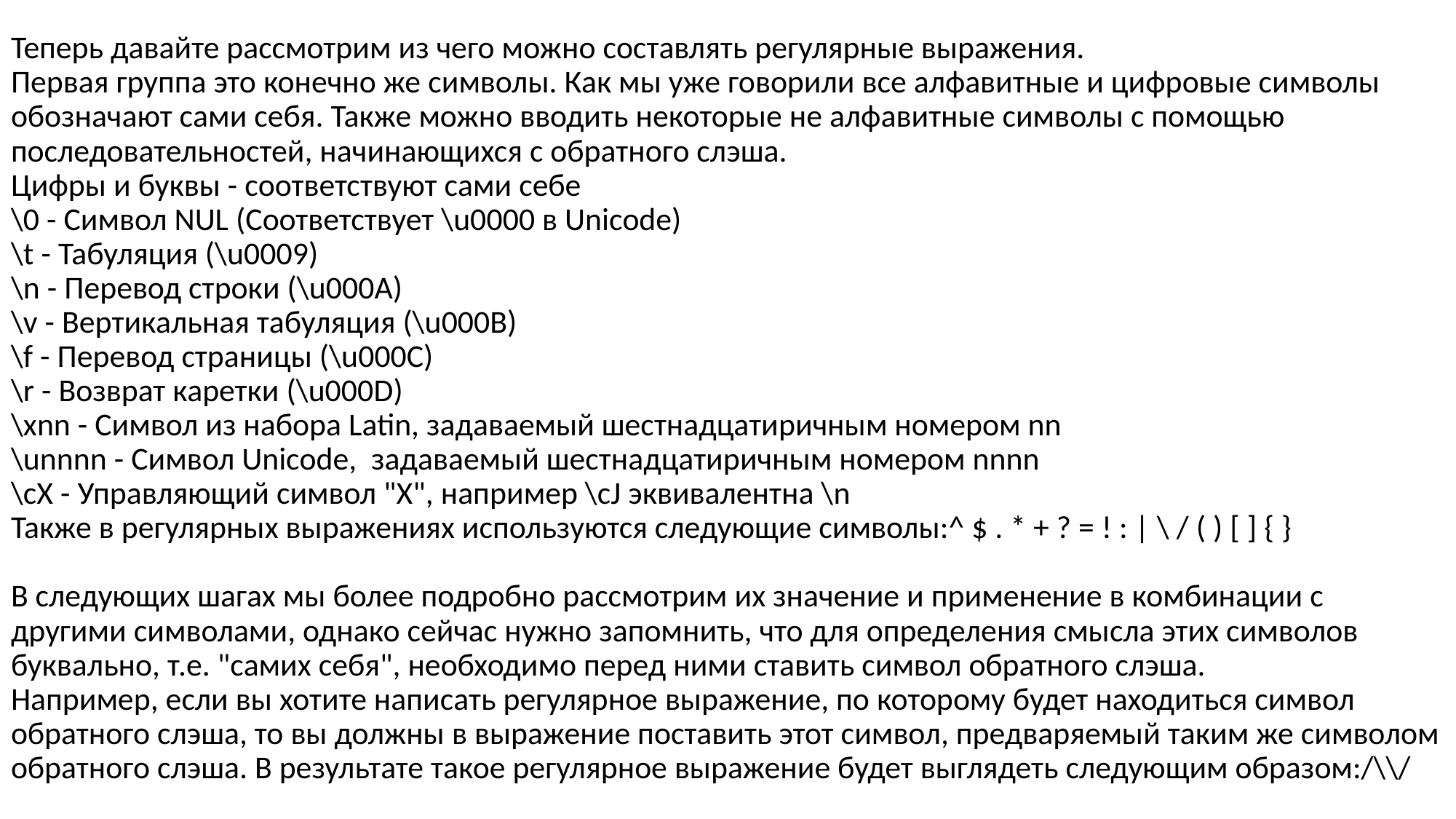

Теперь давайте рассмотрим из чего можно составлять регулярные выражения.
Первая группа это конечно же символы. Как мы уже говорили все алфавитные и цифровые символы обозначают сами себя. Также можно вводить некоторые не алфавитные символы с помощью последовательностей, начинающихся с обратного слэша.
Цифры и буквы - соответствуют сами себе
\0 - Символ NUL (Соответствует \u0000 в Unicode)
\t - Табуляция (\u0009)
\n - Перевод строки (\u000A)
\v - Вертикальная табуляция (\u000B)
\f - Перевод страницы (\u000C)
\r - Возврат каретки (\u000D)
\xnn - Символ из набора Latin, задаваемый шестнадцатиричным номером nn
\unnnn - Символ Unicode,  задаваемый шестнадцатиричным номером nnnn
\cX - Управляющий символ "Х", например \сJ эквивалентна \n
Также в регулярных выражениях используются следующие символы:^ $ . * + ? = ! : | \ / ( ) [ ] { }
В следующих шагах мы более подробно рассмотрим их значение и применение в комбинации с другими символами, однако сейчас нужно запомнить, что для определения смысла этих символов буквально, т.е. "самих себя", необходимо перед ними ставить символ обратного слэша.
Например, если вы хотите написать регулярное выражение, по которому будет находиться символ обратного слэша, то вы должны в выражение поставить этот символ, предваряемый таким же символом обратного слэша. В результате такое регулярное выражение будет выглядеть следующим образом:/\\/